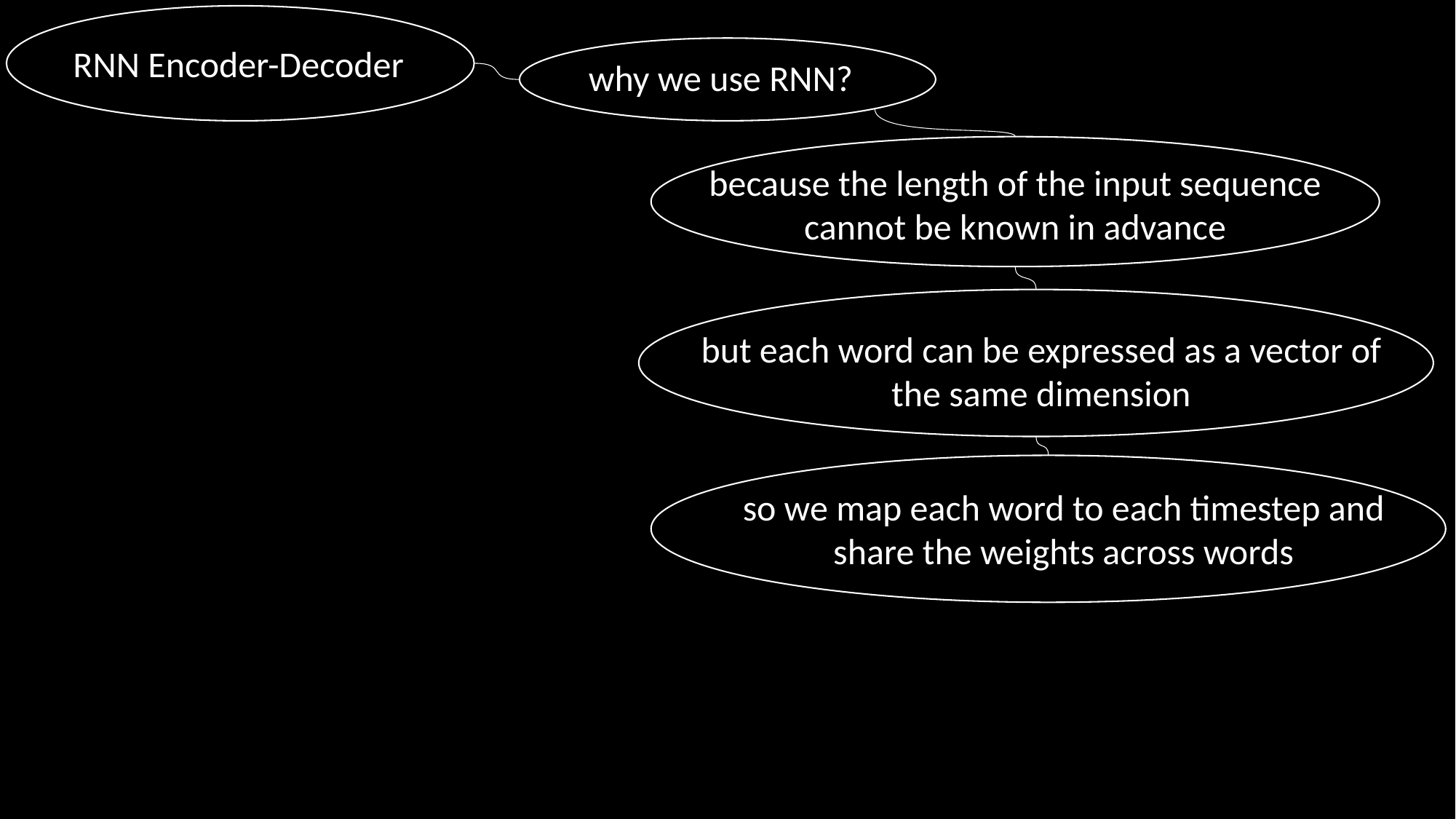

RNN Encoder-Decoder

why we use RNN?

because the length of the input sequence cannot be known in advance

but each word can be expressed as a vector of the same dimension

so we map each word to each timestep and share the weights across words